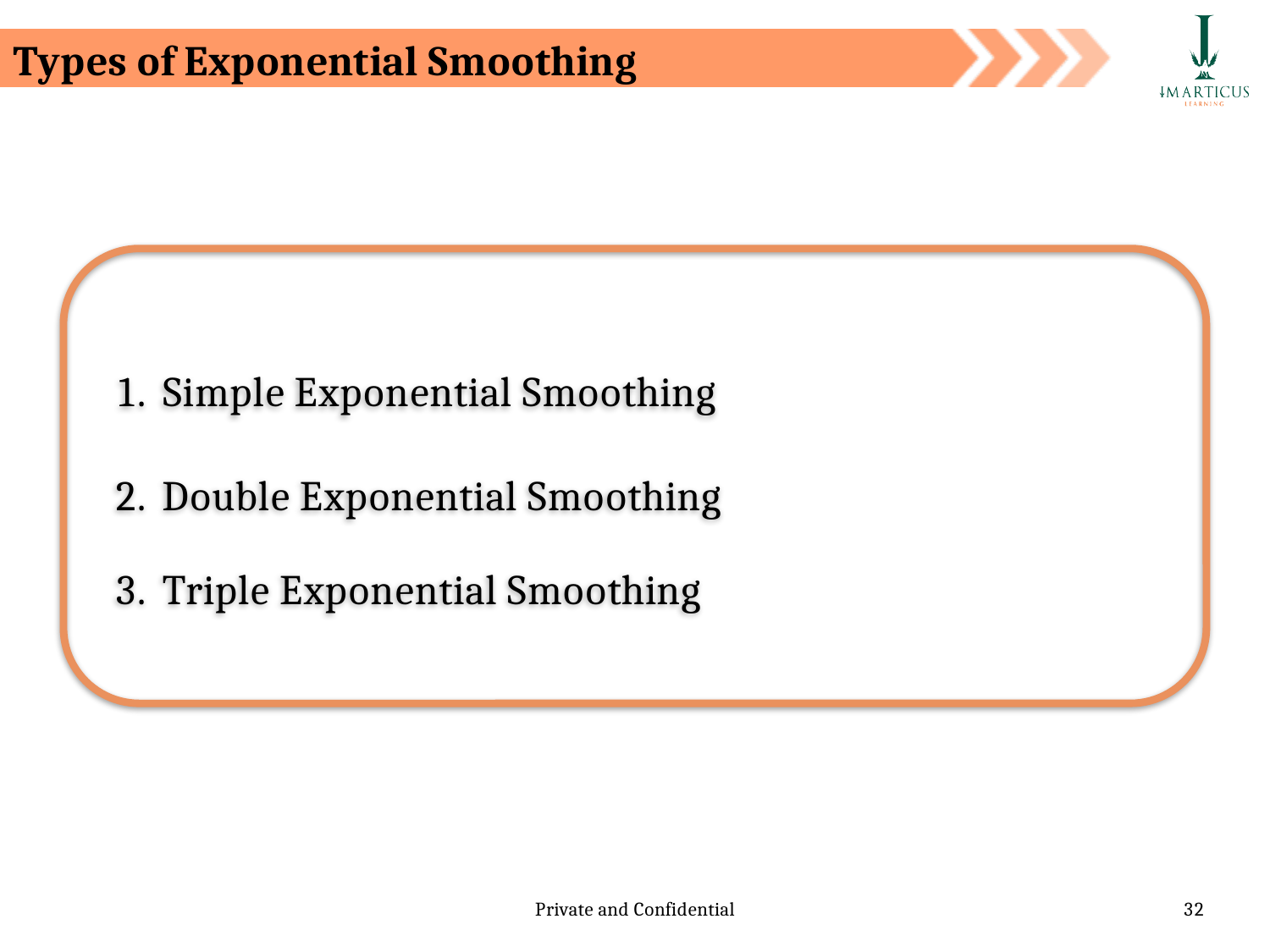

Types of Exponential Smoothing
Simple Exponential Smoothing
Double Exponential Smoothing
Triple Exponential Smoothing